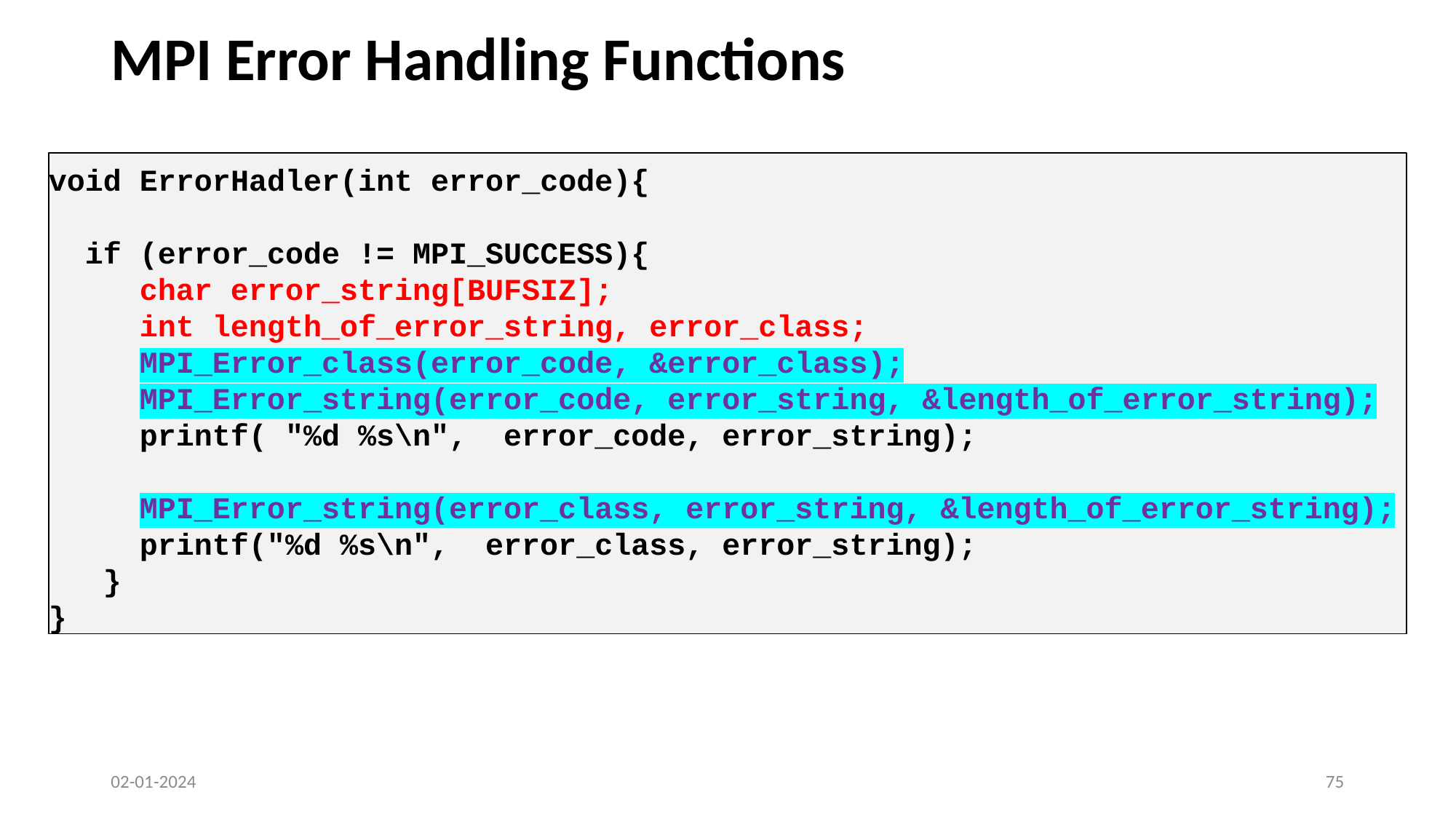

# MPI Error Handling Functions

void ErrorHadler(int error_code){

  if (error_code != MPI_SUCCESS){
     char error_string[BUFSIZ];
     int length_of_error_string, error_class;
     MPI_Error_class(error_code, &error_class);
     MPI_Error_string(error_code, error_string, &length_of_error_string);
     printf( "%d %s\n",  error_code, error_string);

     MPI_Error_string(error_class, error_string, &length_of_error_string);
     printf("%d %s\n",  error_class, error_string);
   }
}
02-01-2024

75